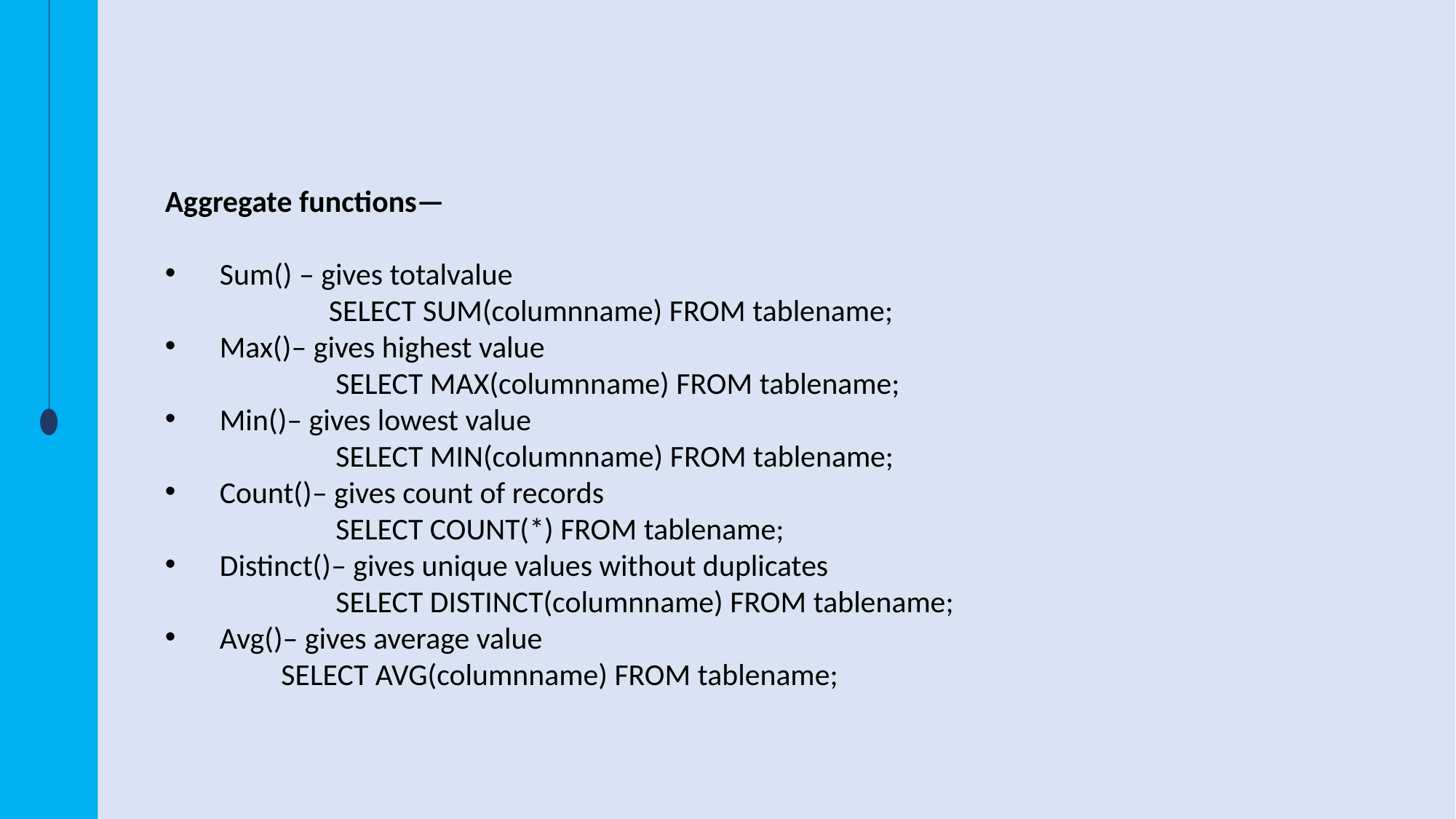

Aggregate functions—

Sum() – gives totalvalue
		SELECT SUM(columnname) FROM tablename;
Max()– gives highest value
		 SELECT MAX(columnname) FROM tablename;
Min()– gives lowest value
		 SELECT MIN(columnname) FROM tablename;
Count()– gives count of records
		 SELECT COUNT(*) FROM tablename;
Distinct()– gives unique values without duplicates
		 SELECT DISTINCT(columnname) FROM tablename;
Avg()– gives average value
	 SELECT AVG(columnname) FROM tablename;